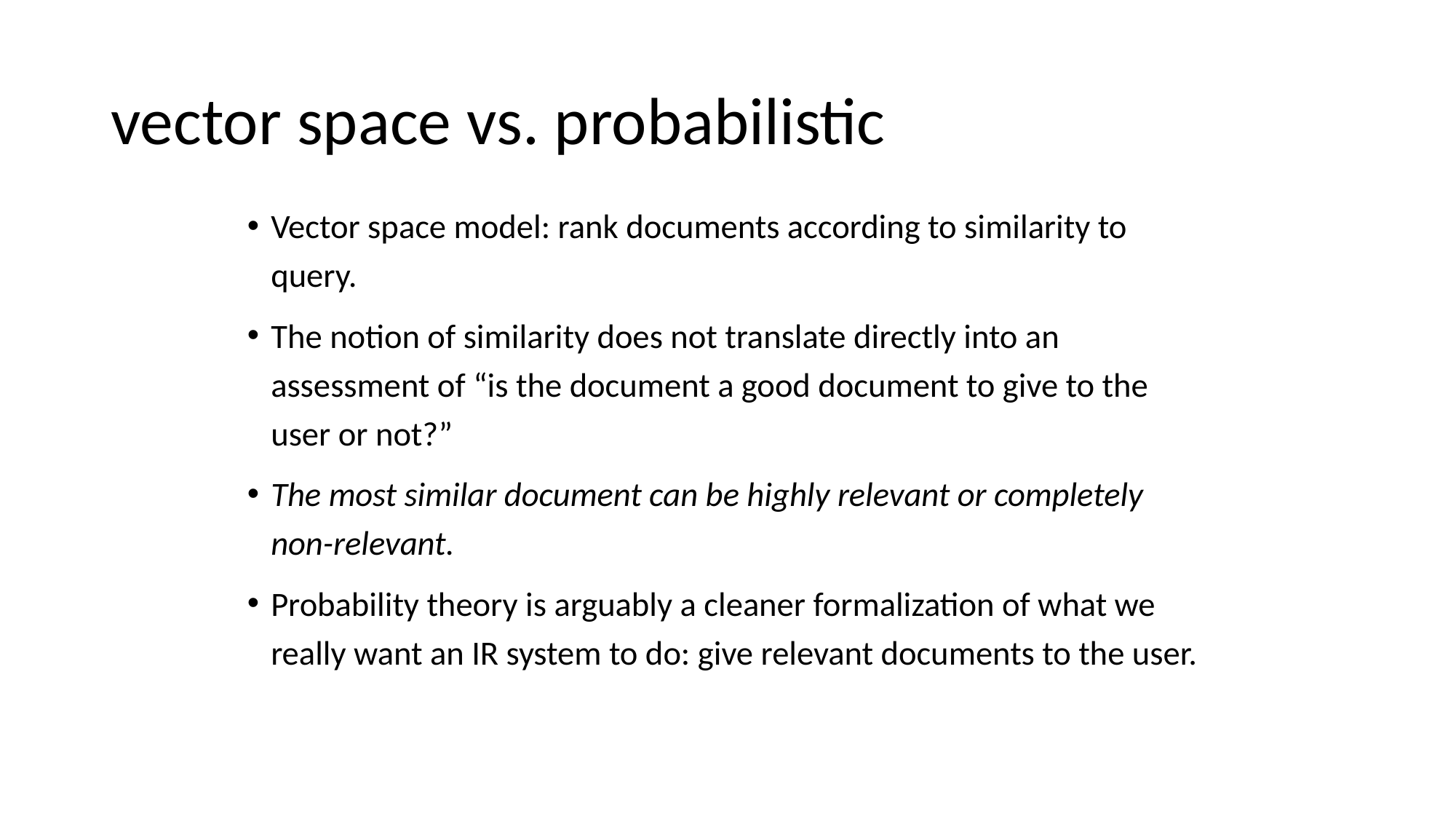

# vector space vs. probabilistic
Vector space model: rank documents according to similarity to query.
The notion of similarity does not translate directly into an assessment of “is the document a good document to give to the user or not?”
The most similar document can be highly relevant or completely non-relevant.
Probability theory is arguably a cleaner formalization of what we really want an IR system to do: give relevant documents to the user.